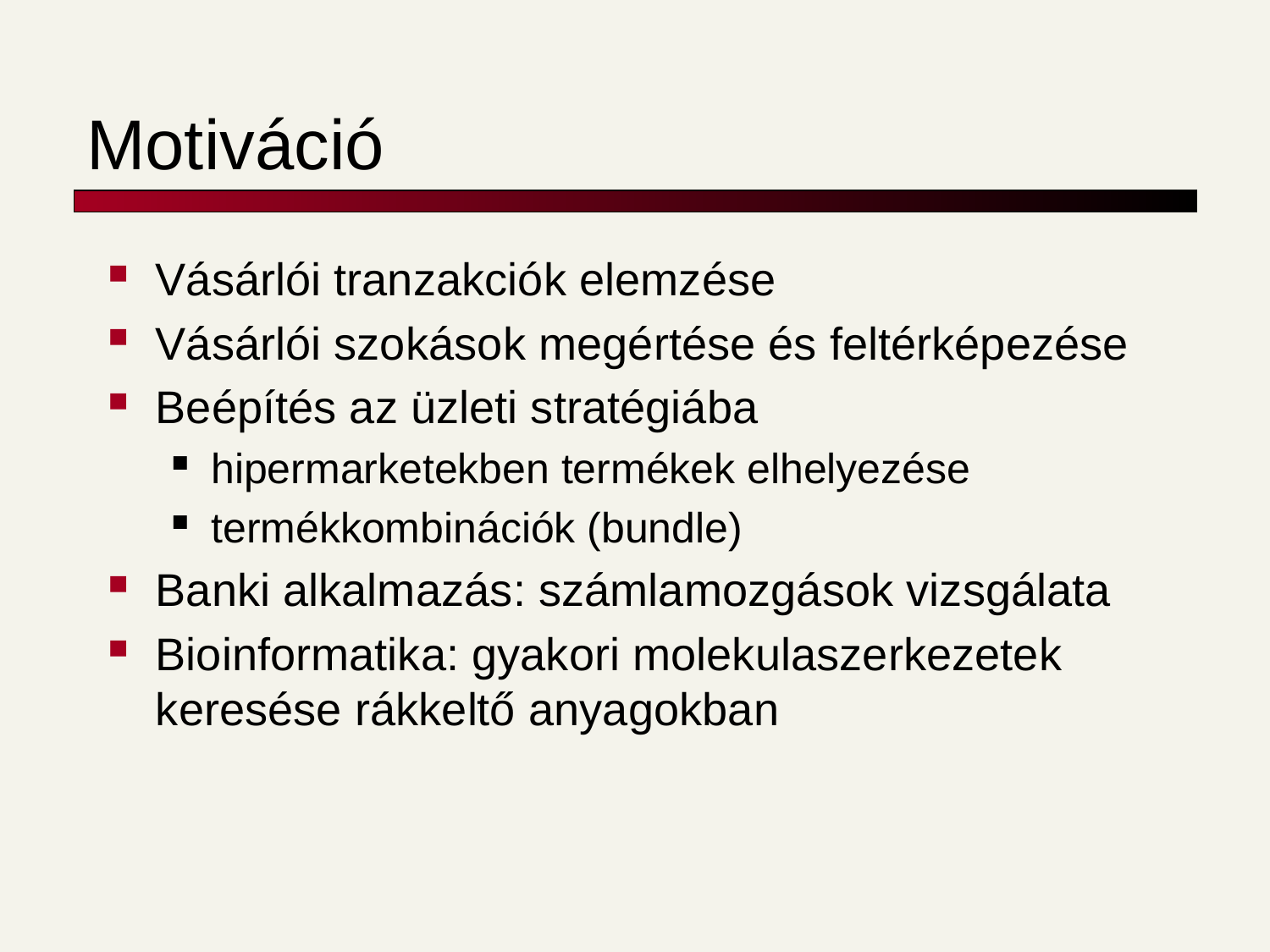

# Motiváció
Vásárlói tranzakciók elemzése
Vásárlói szokások megértése és feltérképezése
Beépítés az üzleti stratégiába
hipermarketekben termékek elhelyezése
termékkombinációk (bundle)
Banki alkalmazás: számlamozgások vizsgálata
Bioinformatika: gyakori molekulaszerkezetek keresése rákkeltő anyagokban